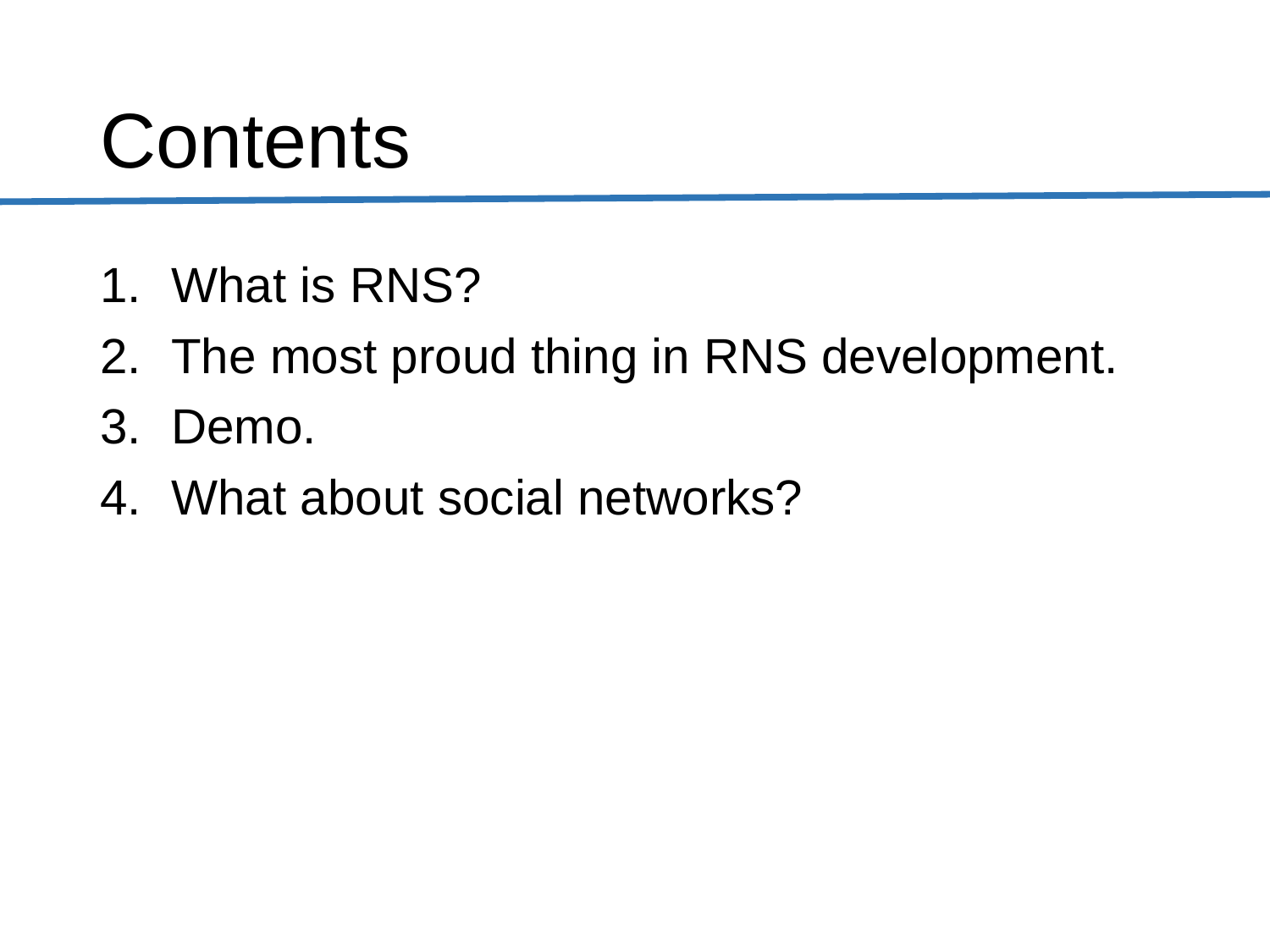

# Contents
What is RNS?
The most proud thing in RNS development.
Demo.
What about social networks?